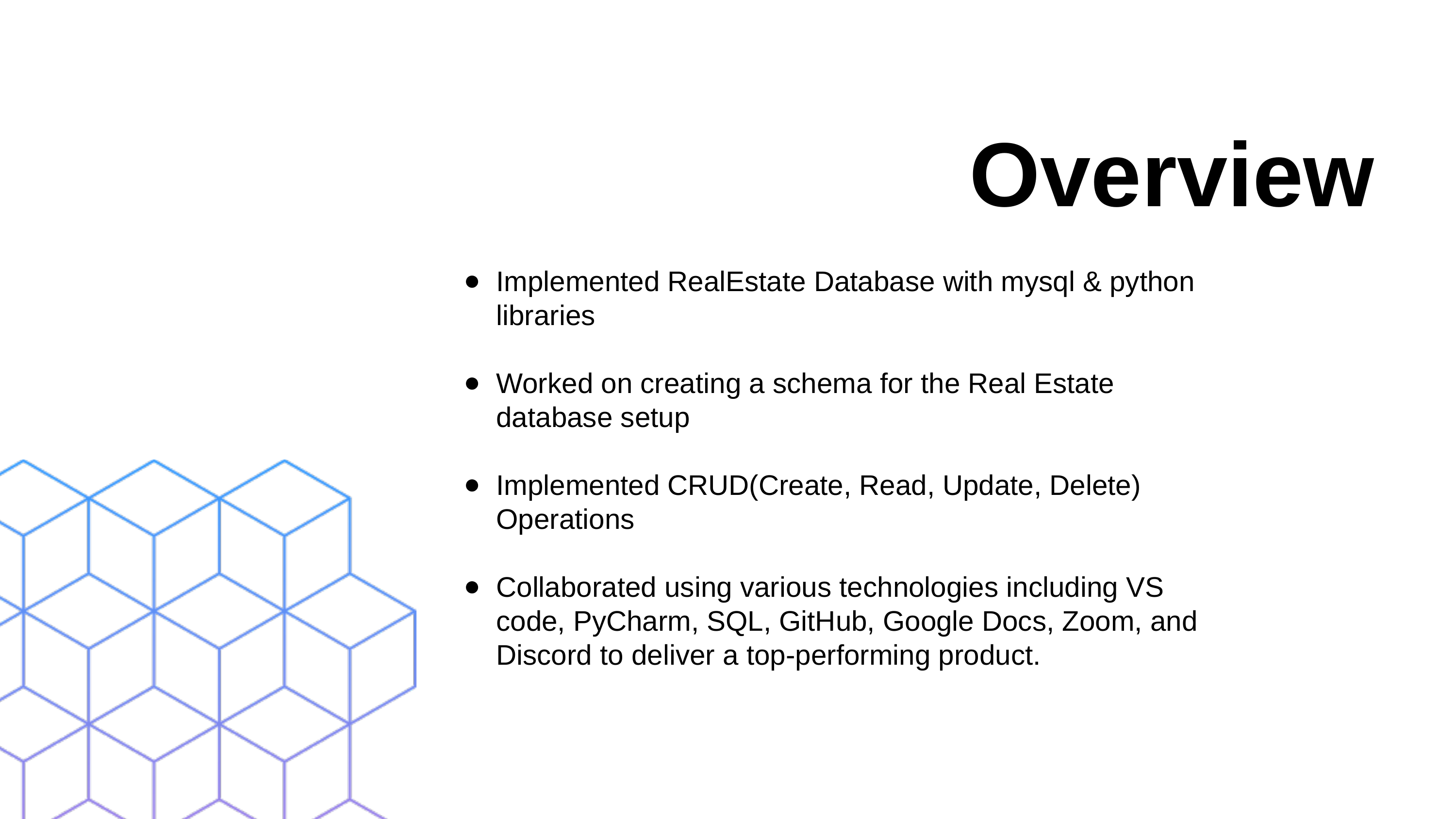

Overview
Implemented RealEstate Database with mysql & python libraries

Worked on creating a schema for the Real Estate database setup

Implemented CRUD(Create, Read, Update, Delete) Operations

Collaborated using various technologies including VS code, PyCharm, SQL, GitHub, Google Docs, Zoom, and Discord to deliver a top-performing product.